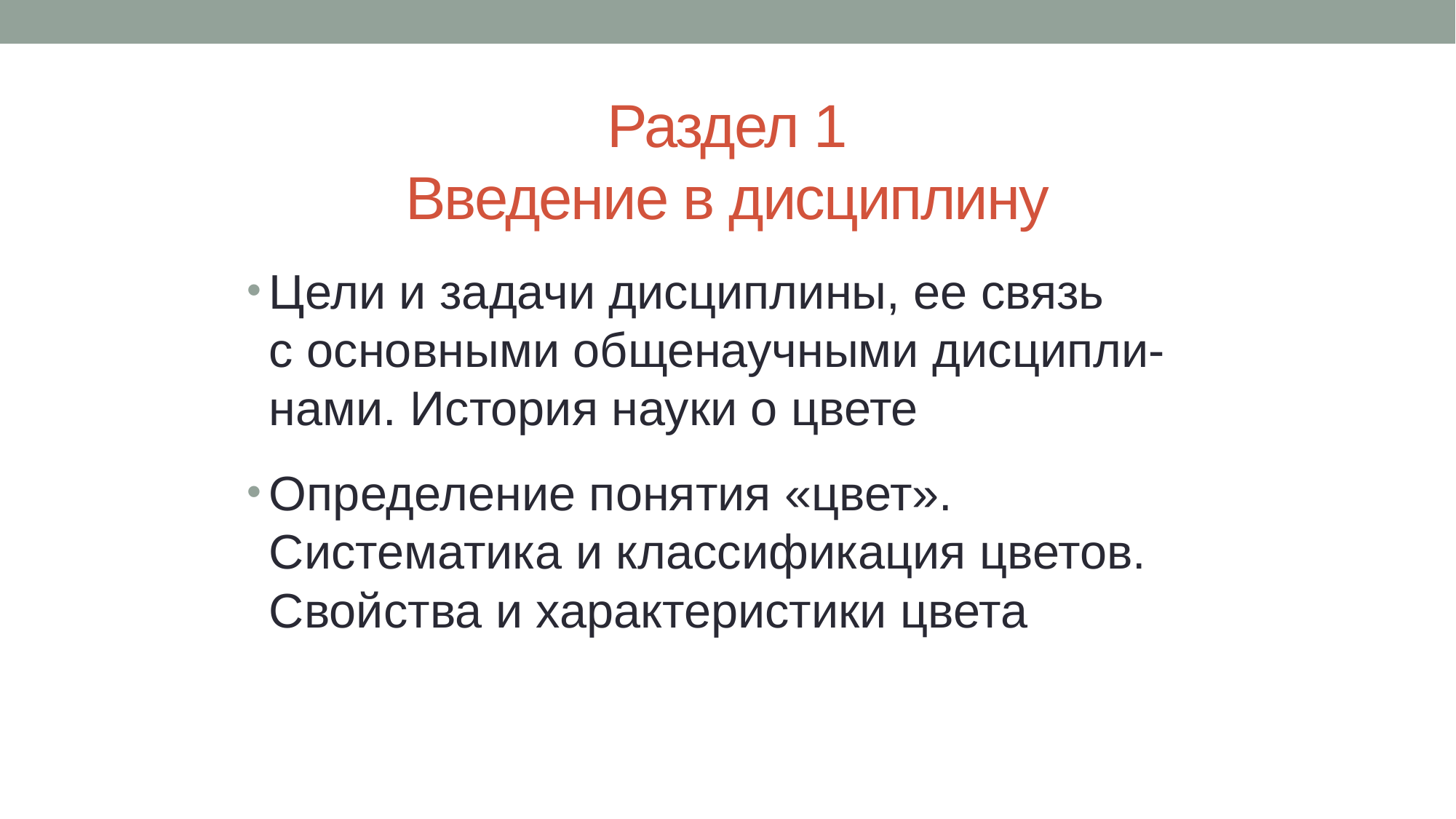

# Раздел 1 Введение в дисциплину
Цели и задачи дисциплины, ее связь
с основными общенаучными дисципли-нами. История науки о цвете
Определение понятия «цвет». Систематика и классификация цветов. Свойства и характеристики цвета